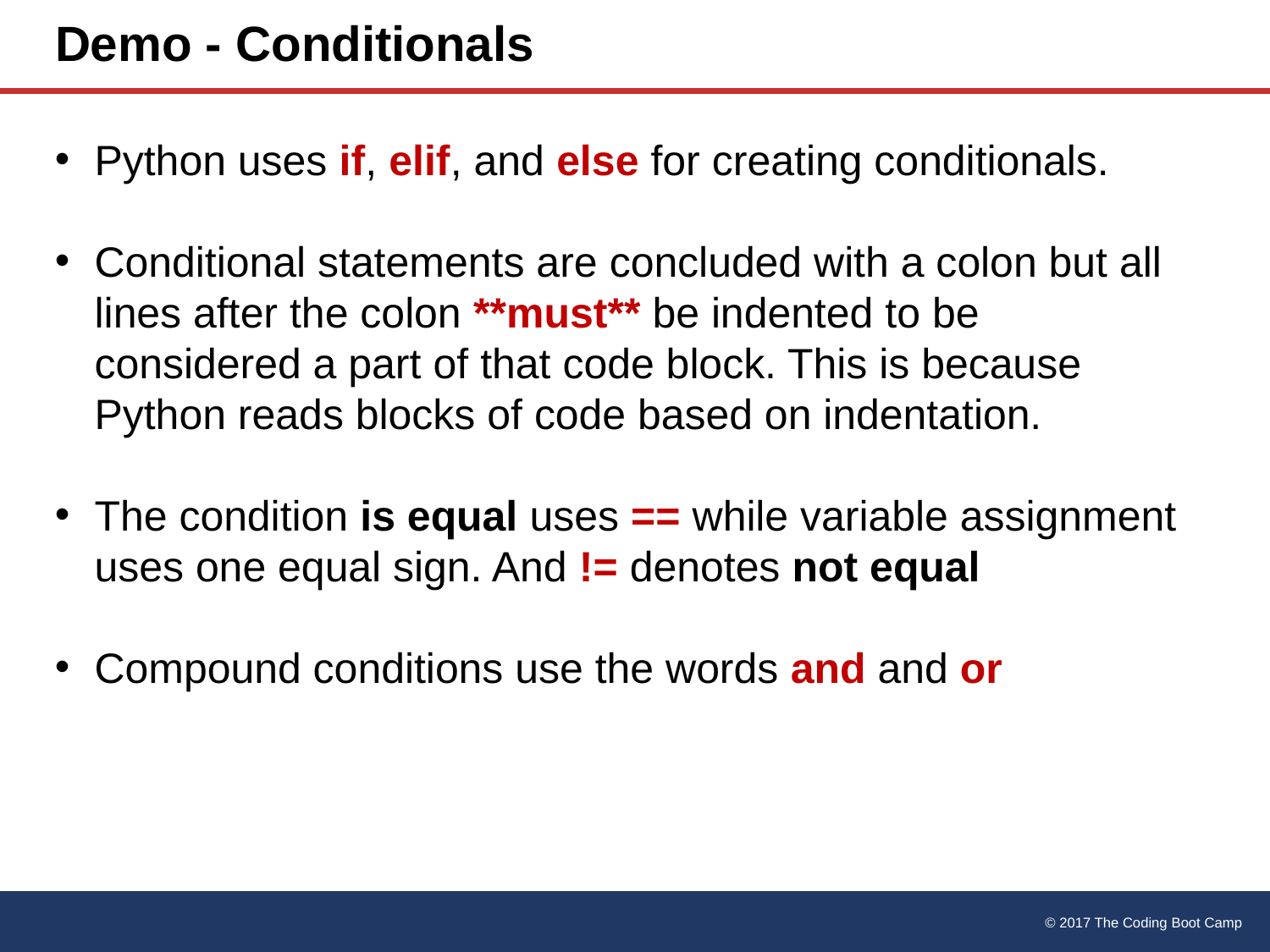

# Demo - Conditionals
Python uses if, elif, and else for creating conditionals.

Conditional statements are concluded with a colon but all lines after the colon **must** be indented to be considered a part of that code block. This is because Python reads blocks of code based on indentation.

The condition is equal uses == while variable assignment uses one equal sign. And != denotes not equal

Compound conditions use the words and and or